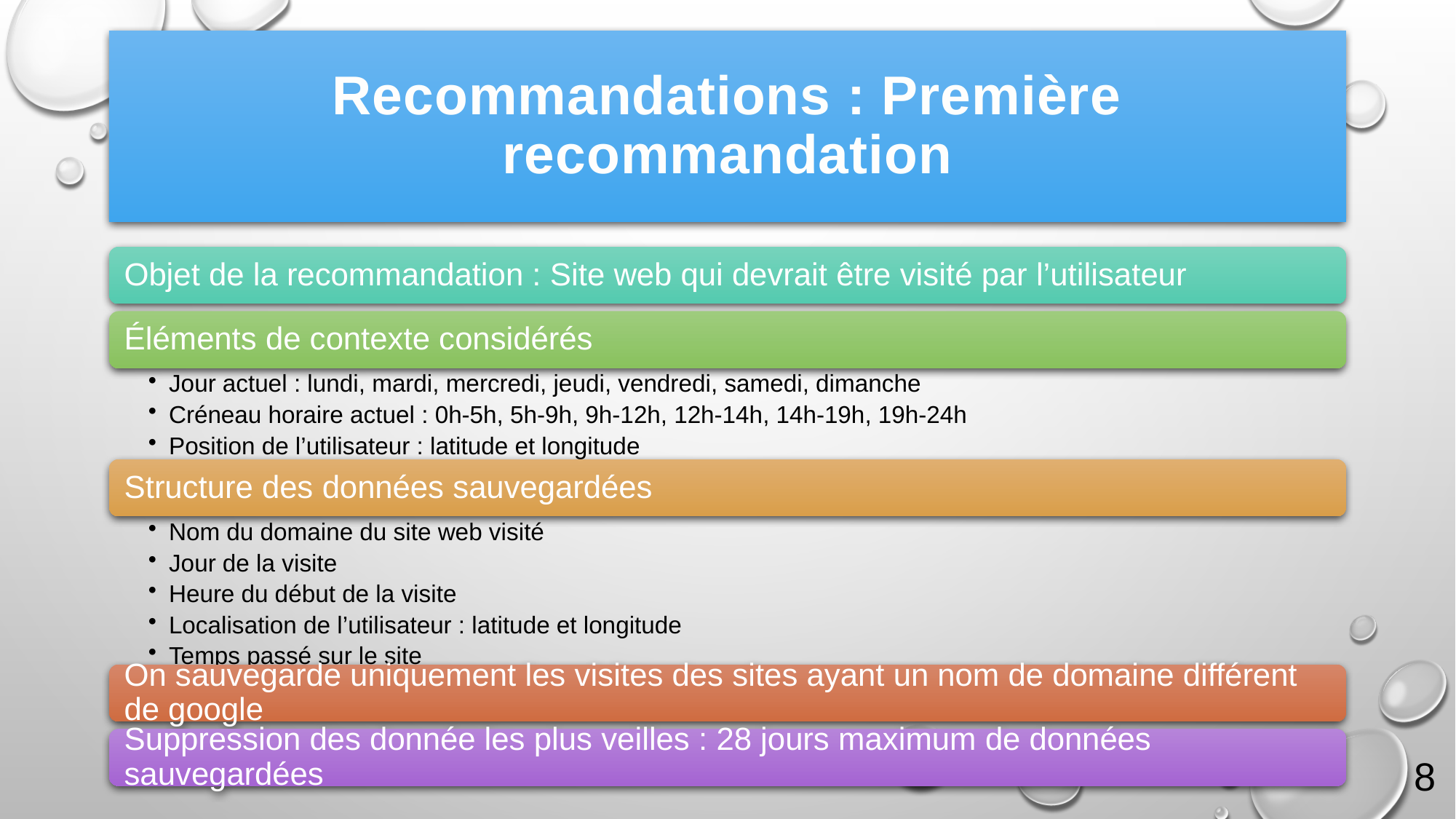

# Recommandations : Première recommandation
Objet de la recommandation : Site web qui devrait être visité par l’utilisateur
Éléments de contexte considérés
Jour actuel : lundi, mardi, mercredi, jeudi, vendredi, samedi, dimanche
Créneau horaire actuel : 0h-5h, 5h-9h, 9h-12h, 12h-14h, 14h-19h, 19h-24h
Position de l’utilisateur : latitude et longitude
Structure des données sauvegardées
Nom du domaine du site web visité
Jour de la visite
Heure du début de la visite
Localisation de l’utilisateur : latitude et longitude
Temps passé sur le site
On sauvegarde uniquement les visites des sites ayant un nom de domaine différent de google
Suppression des donnée les plus veilles : 28 jours maximum de données sauvegardées
8